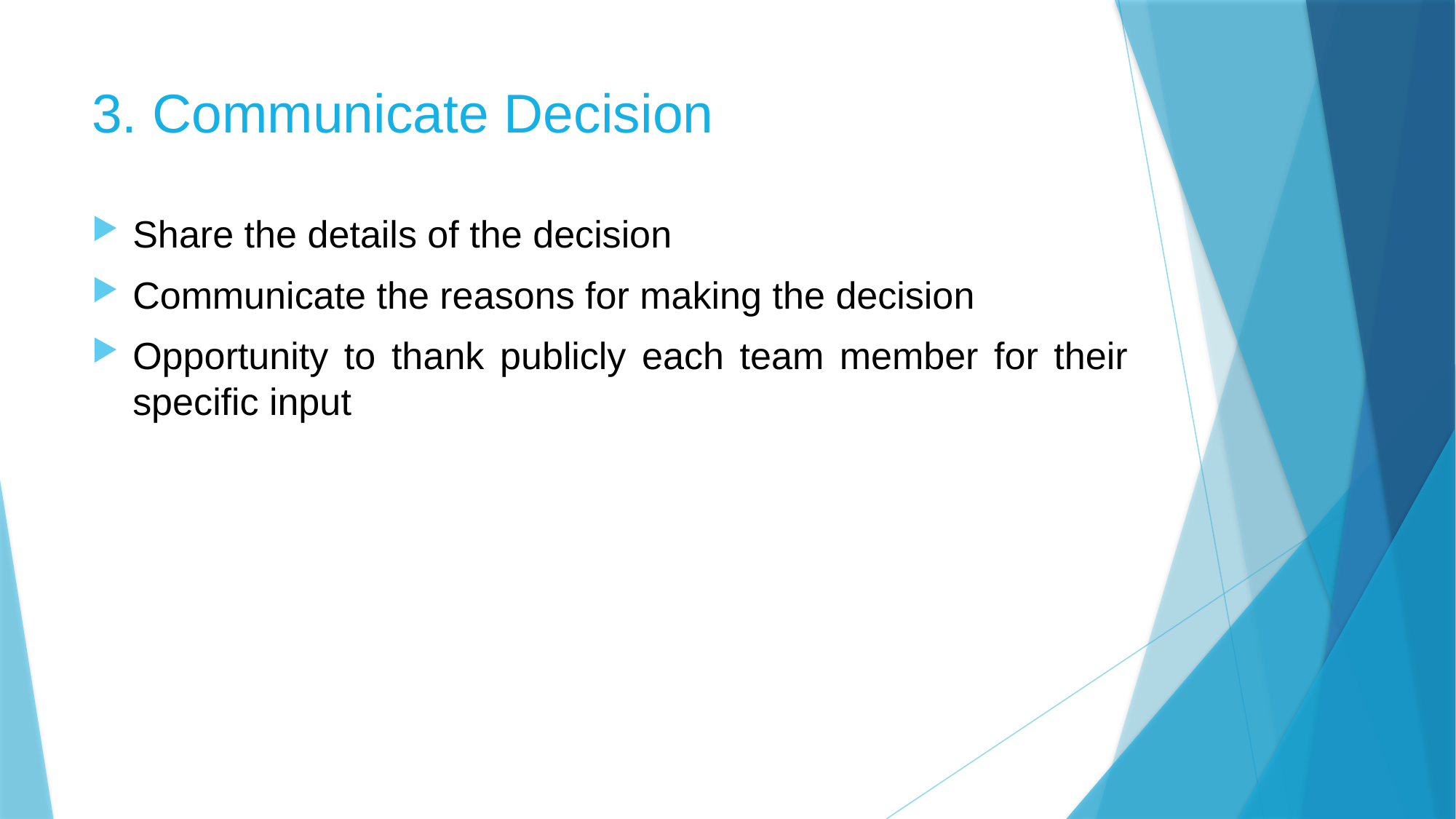

# 3. Communicate Decision
Share the details of the decision
Communicate the reasons for making the decision
Opportunity to thank publicly each team member for their specific input